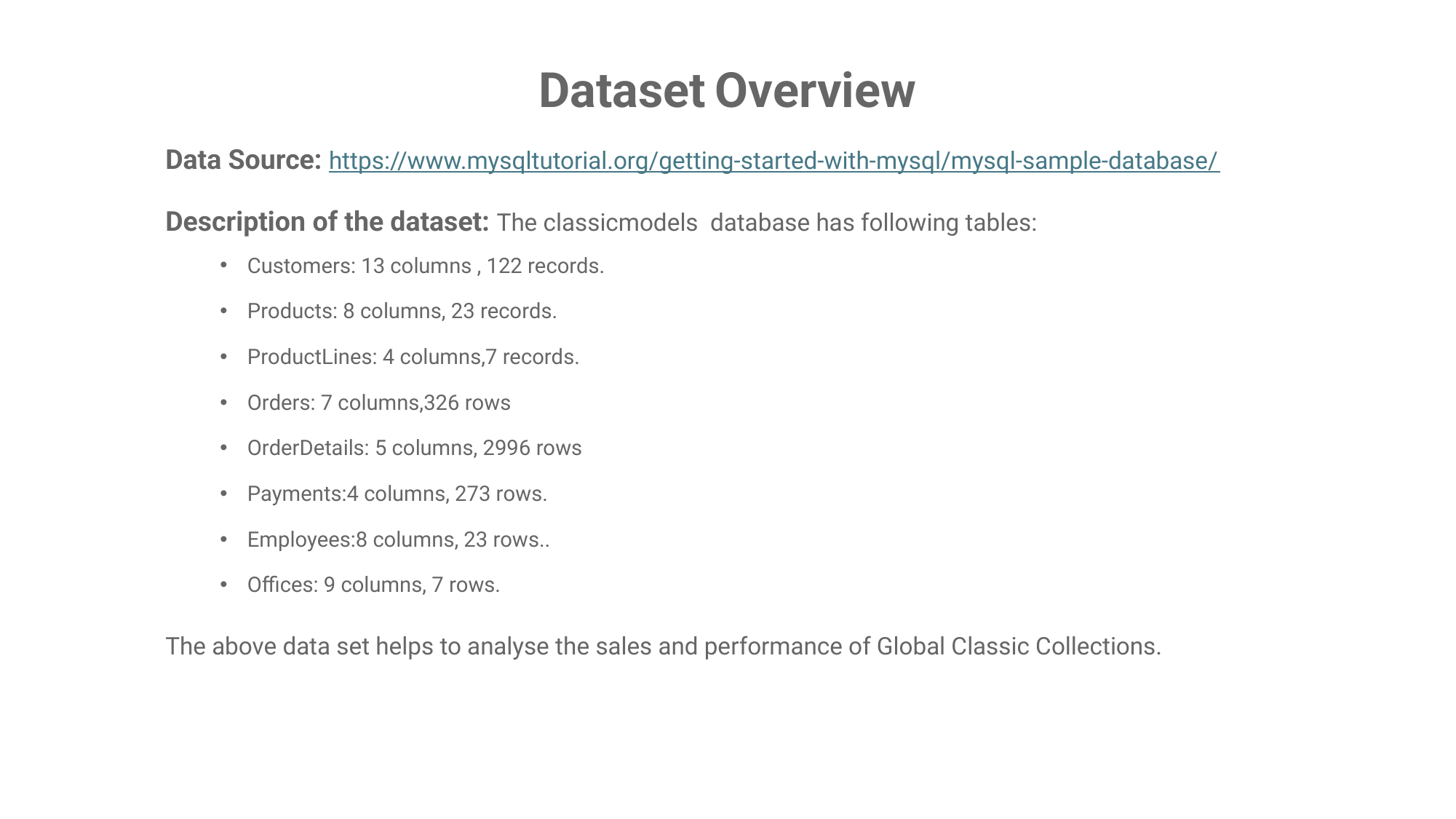

Dataset Overview
Data Source: https://www.mysqltutorial.org/getting-started-with-mysql/mysql-sample-database/

Description of the dataset: The classicmodels  database has following tables:
Customers: 13 columns , 122 records.
Products: 8 columns, 23 records.
ProductLines: 4 columns,7 records.
Orders: 7 columns,326 rows
OrderDetails: 5 columns, 2996 rows
Payments:4 columns, 273 rows.
Employees:8 columns, 23 rows..
Offices: 9 columns, 7 rows.

The above data set helps to analyse the sales and performance of Global Classic Collections.